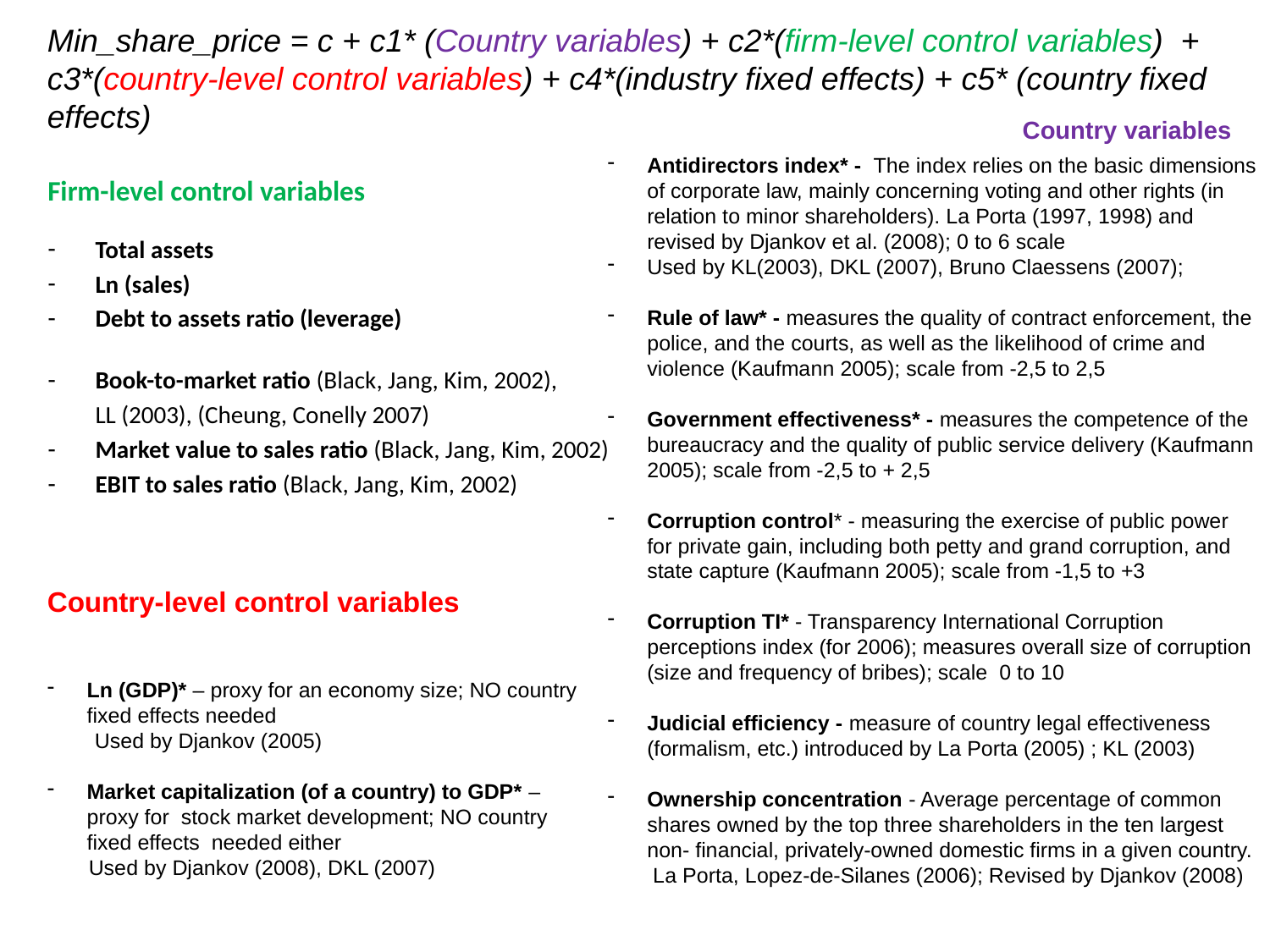

Min_share_price = c + c1* (Country variables) + c2*(firm-level control variables)  + c3*(country-level control variables) + c4*(industry fixed effects) + c5* (country fixed effects)
Country variables
Antidirectors index* -  The index relies on the basic dimensions of corporate law, mainly concerning voting and other rights (in relation to minor shareholders). La Porta (1997, 1998) and revised by Djankov et al. (2008); 0 to 6 scale
Used by KL(2003), DKL (2007), Bruno Claessens (2007);

Rule of law* - measures the quality of contract enforcement, the police, and the courts, as well as the likelihood of crime and violence (Kaufmann 2005); scale from -2,5 to 2,5

Government effectiveness* - measures the competence of the bureaucracy and the quality of public service delivery (Kaufmann 2005); scale from -2,5 to + 2,5

Corruption control* - measuring the exercise of public power for private gain, including both petty and grand corruption, and state capture (Kaufmann 2005); scale from -1,5 to +3

Corruption TI* - Transparency International Corruption perceptions index (for 2006); measures overall size of corruption (size and frequency of bribes); scale  0 to 10

Judicial efficiency - measure of country legal effectiveness  (formalism, etc.) introduced by La Porta (2005) ; KL (2003)

Ownership concentration - Average percentage of common shares owned by the top three shareholders in the ten largest non- financial, privately-owned domestic firms in a given country.  La Porta, Lopez-de-Silanes (2006); Revised by Djankov (2008)

Firm-level control variables

Total assets
Ln (sales)
Debt to assets ratio (leverage)

Book-to-market ratio (Black, Jang, Kim, 2002),
	LL (2003), (Cheung, Conelly 2007)
Market value to sales ratio (Black, Jang, Kim, 2002)
EBIT to sales ratio (Black, Jang, Kim, 2002)

Country-level control variables

Ln (GDP)* – proxy for an economy size; NO country
	fixed effects needed
        Used by Djankov (2005)

Market capitalization (of a country) to GDP* –
	proxy for  stock market development; NO country
	fixed effects  needed either
       Used by Djankov (2008), DKL (2007)